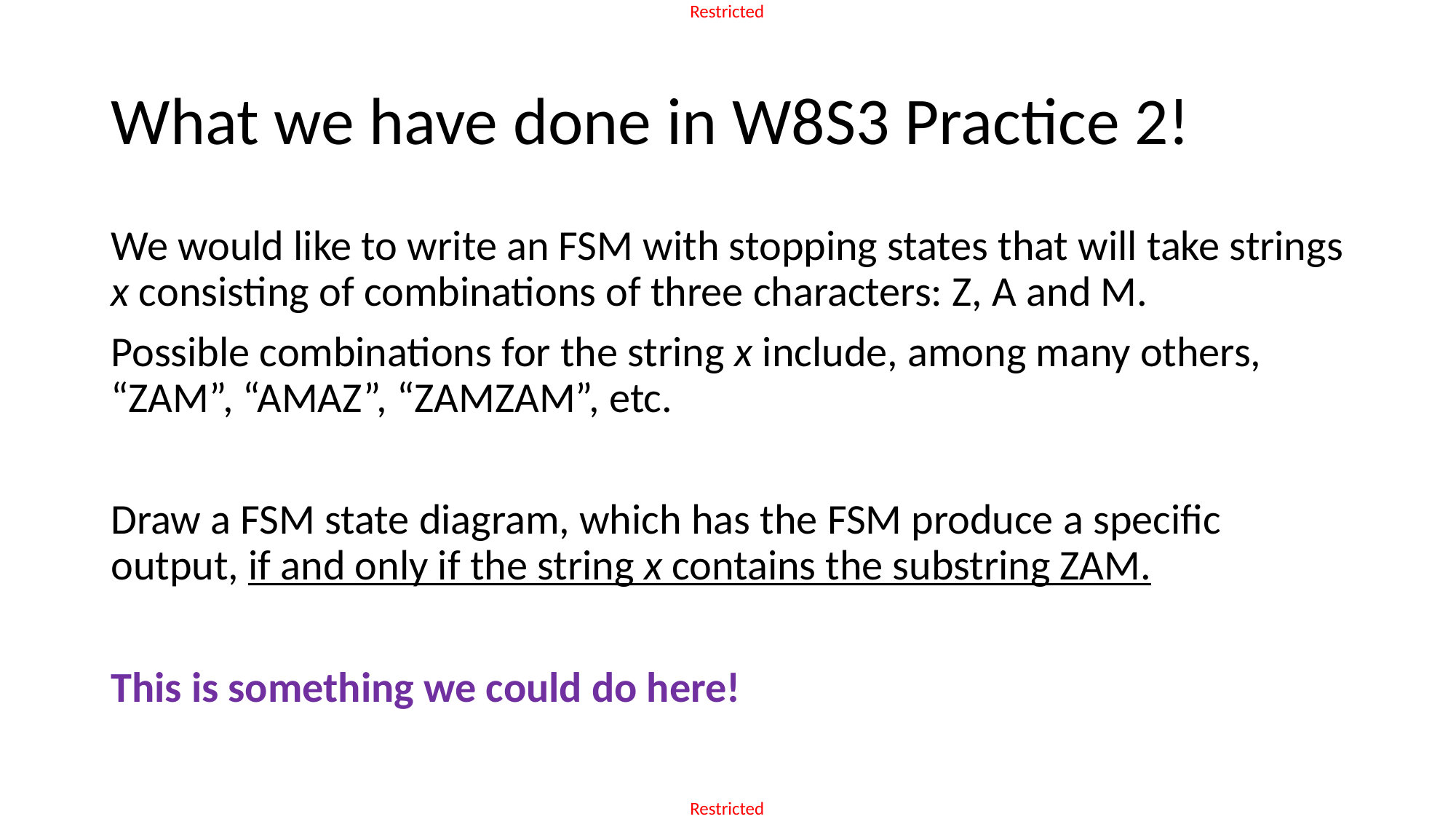

# What we have done in W8S3 Practice 2!
We would like to write an FSM with stopping states that will take strings x consisting of combinations of three characters: Z, A and M.
Possible combinations for the string x include, among many others, “ZAM”, “AMAZ”, “ZAMZAM”, etc.

Draw a FSM state diagram, which has the FSM produce a specific output, if and only if the string x contains the substring ZAM.

This is something we could do here!